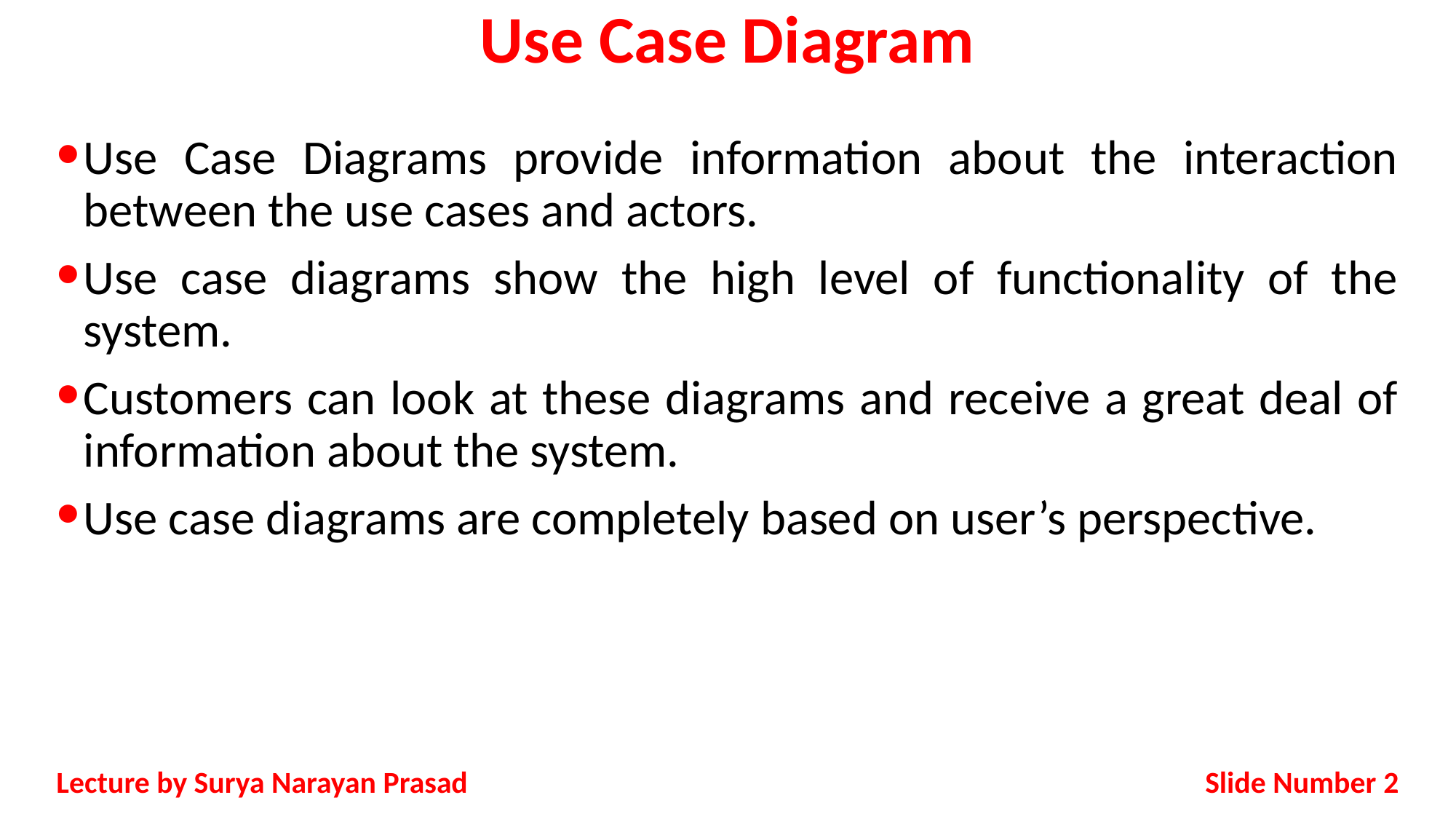

# Use Case Diagram
Use Case Diagrams provide information about the interaction between the use cases and actors.
Use case diagrams show the high level of functionality of the system.
Customers can look at these diagrams and receive a great deal of information about the system.
Use case diagrams are completely based on user’s perspective.
Slide Number 2
Lecture by Surya Narayan Prasad